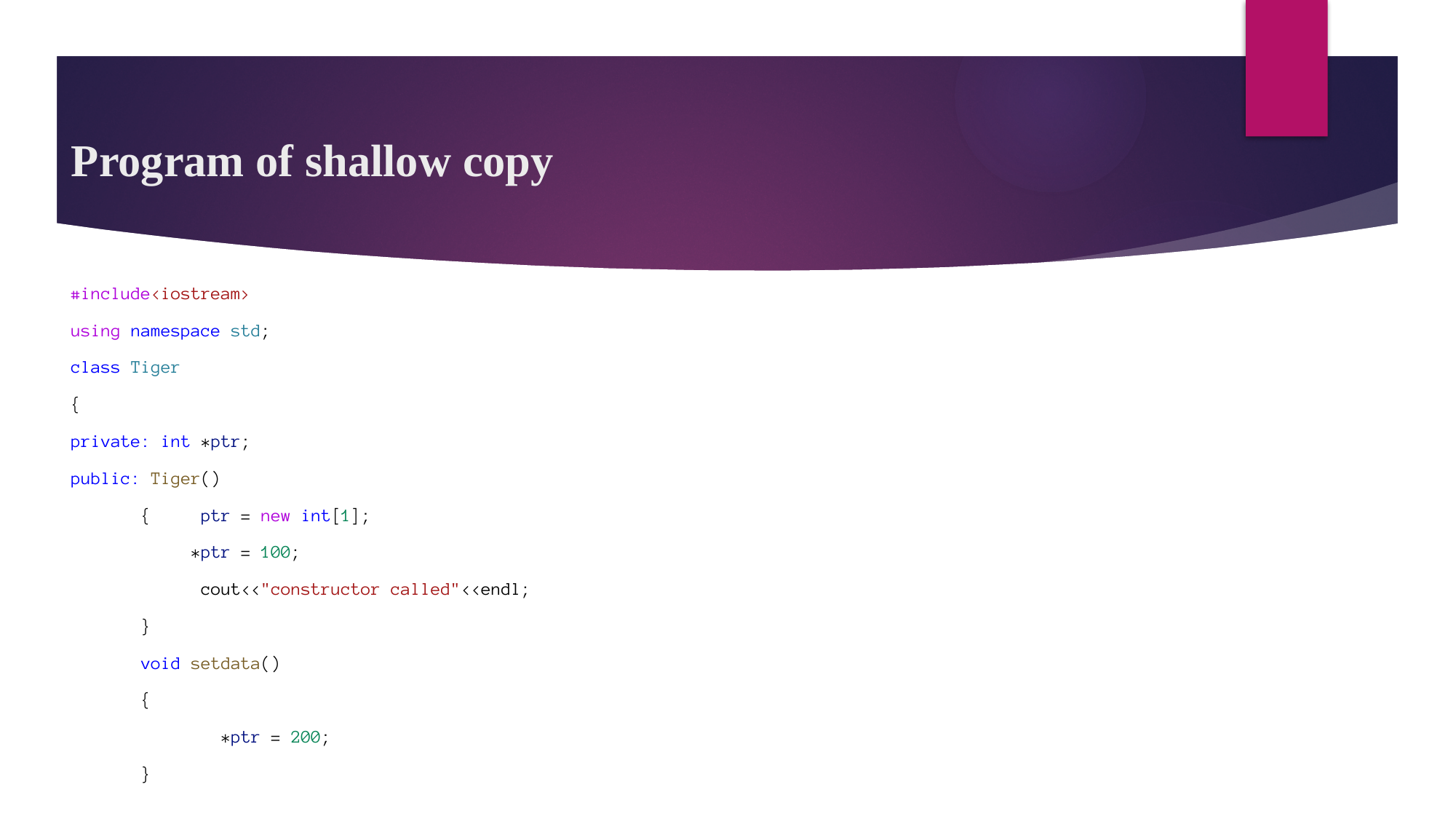

# Program of shallow copy
#include<iostream>
using namespace std;
class Tiger
{
private: int *ptr;
public: Tiger()
       {     ptr = new int[1];
            *ptr = 100;
             cout<<"constructor called"<<endl;
       }
       void setdata()
       {
               *ptr = 200;
       }